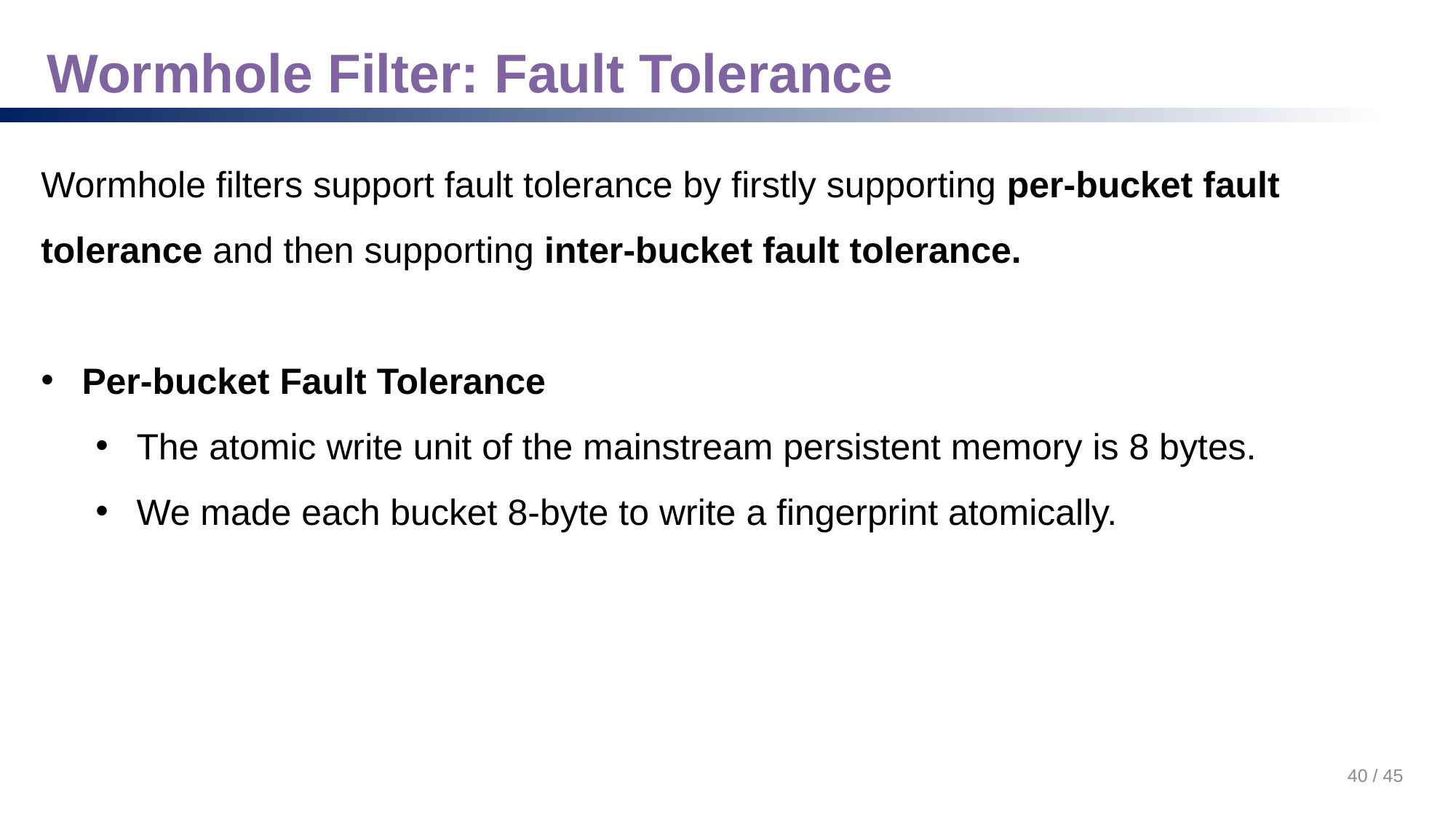

# Wormhole Filter: Fault Tolerance
Wormhole filters support fault tolerance by firstly supporting per-bucket fault tolerance and then supporting inter-bucket fault tolerance.

Per-bucket Fault Tolerance
The atomic write unit of the mainstream persistent memory is 8 bytes.
We made each bucket 8-byte to write a fingerprint atomically.
40 / 45